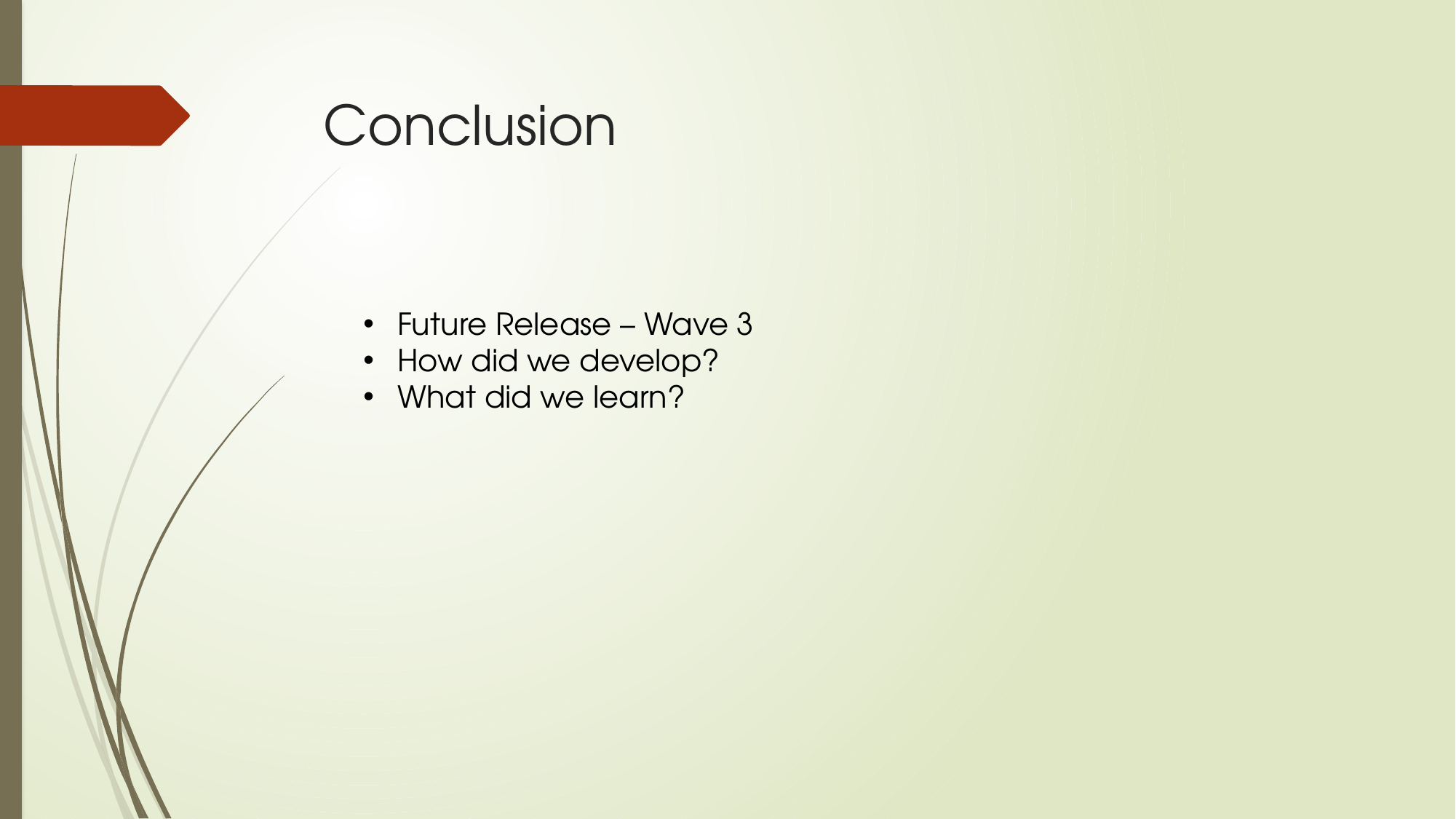

# Conclusion
Future Release – Wave 3
How did we develop?
What did we learn?